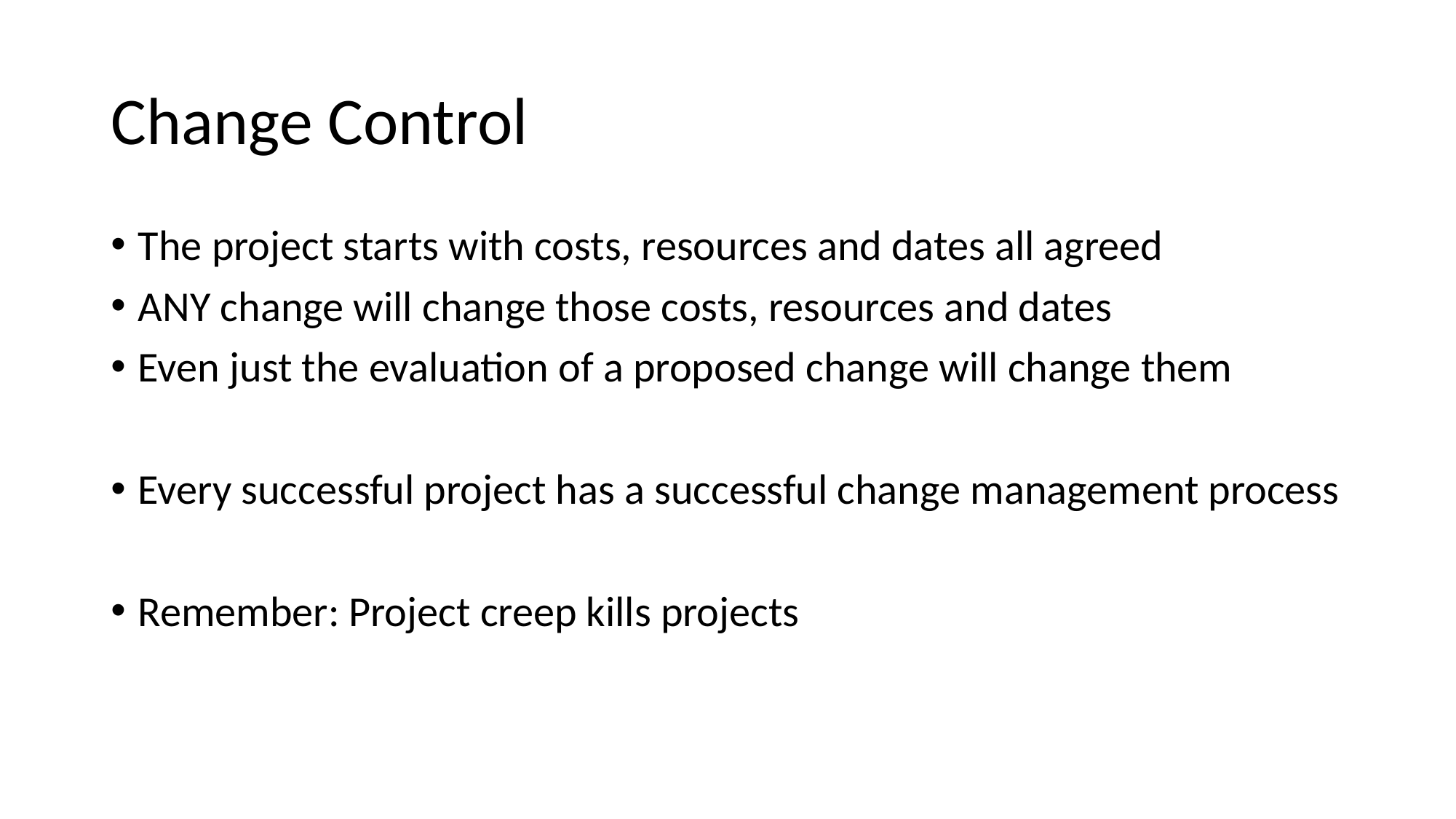

# Change Control
The project starts with costs, resources and dates all agreed
ANY change will change those costs, resources and dates
Even just the evaluation of a proposed change will change them

Every successful project has a successful change management process

Remember: Project creep kills projects